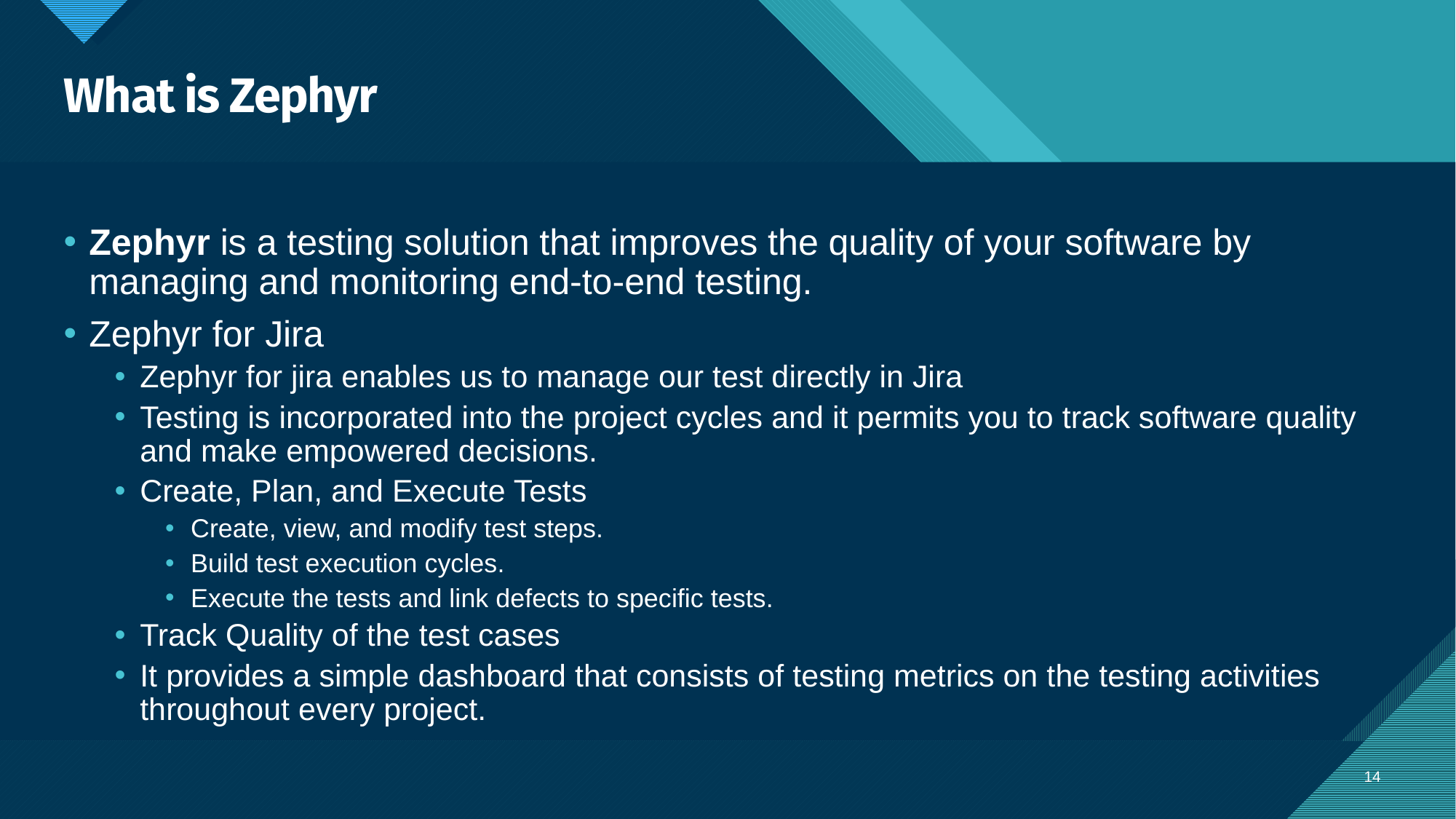

# What is Zephyr
Zephyr is a testing solution that improves the quality of your software by managing and monitoring end-to-end testing.
Zephyr for Jira
Zephyr for jira enables us to manage our test directly in Jira
Testing is incorporated into the project cycles and it permits you to track software quality and make empowered decisions.
Create, Plan, and Execute Tests
Create, view, and modify test steps.
Build test execution cycles.
Execute the tests and link defects to specific tests.
Track Quality of the test cases
It provides a simple dashboard that consists of testing metrics on the testing activities throughout every project.

14